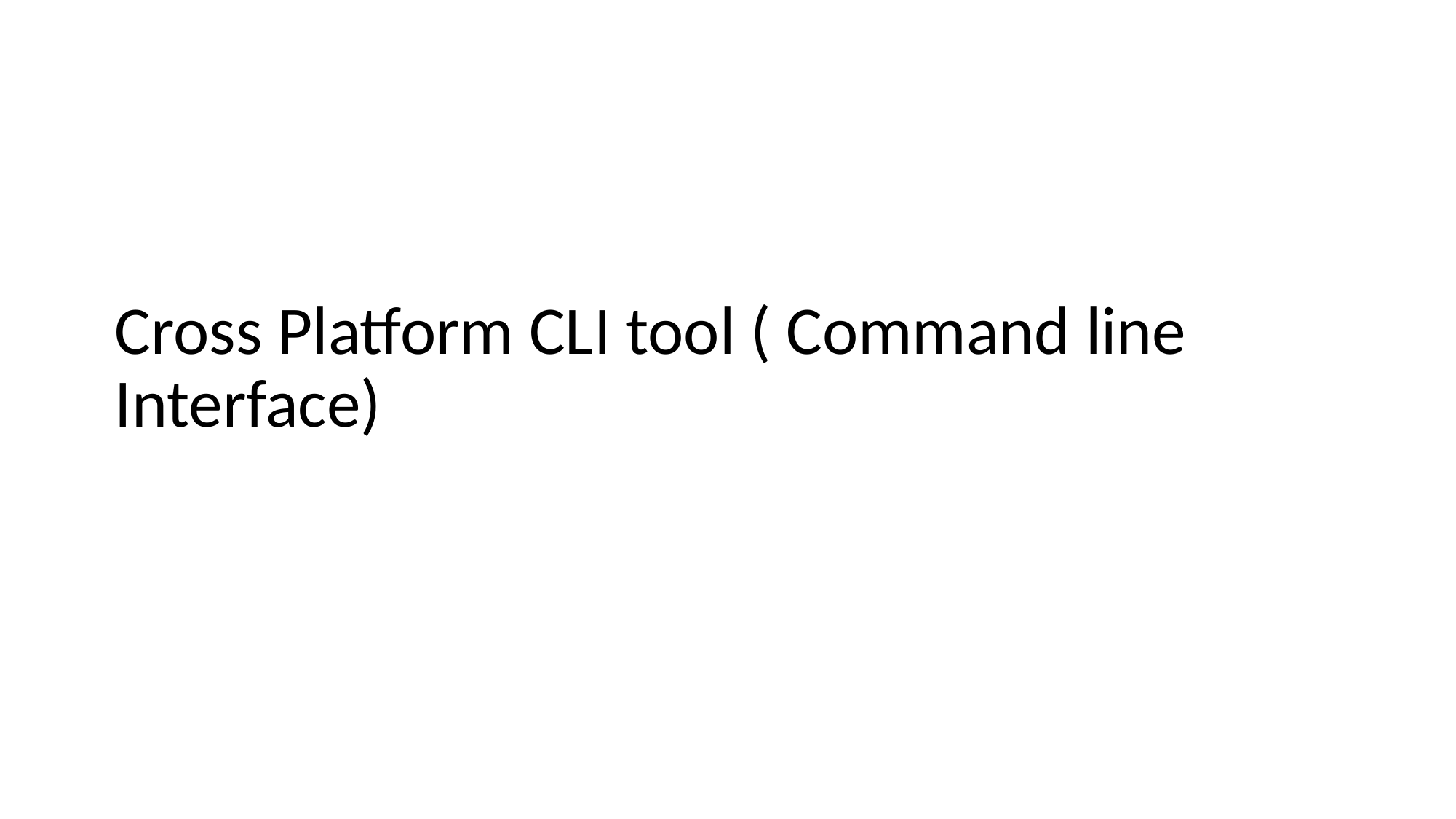

# Cross Platform CLI tool ( Command line Interface)